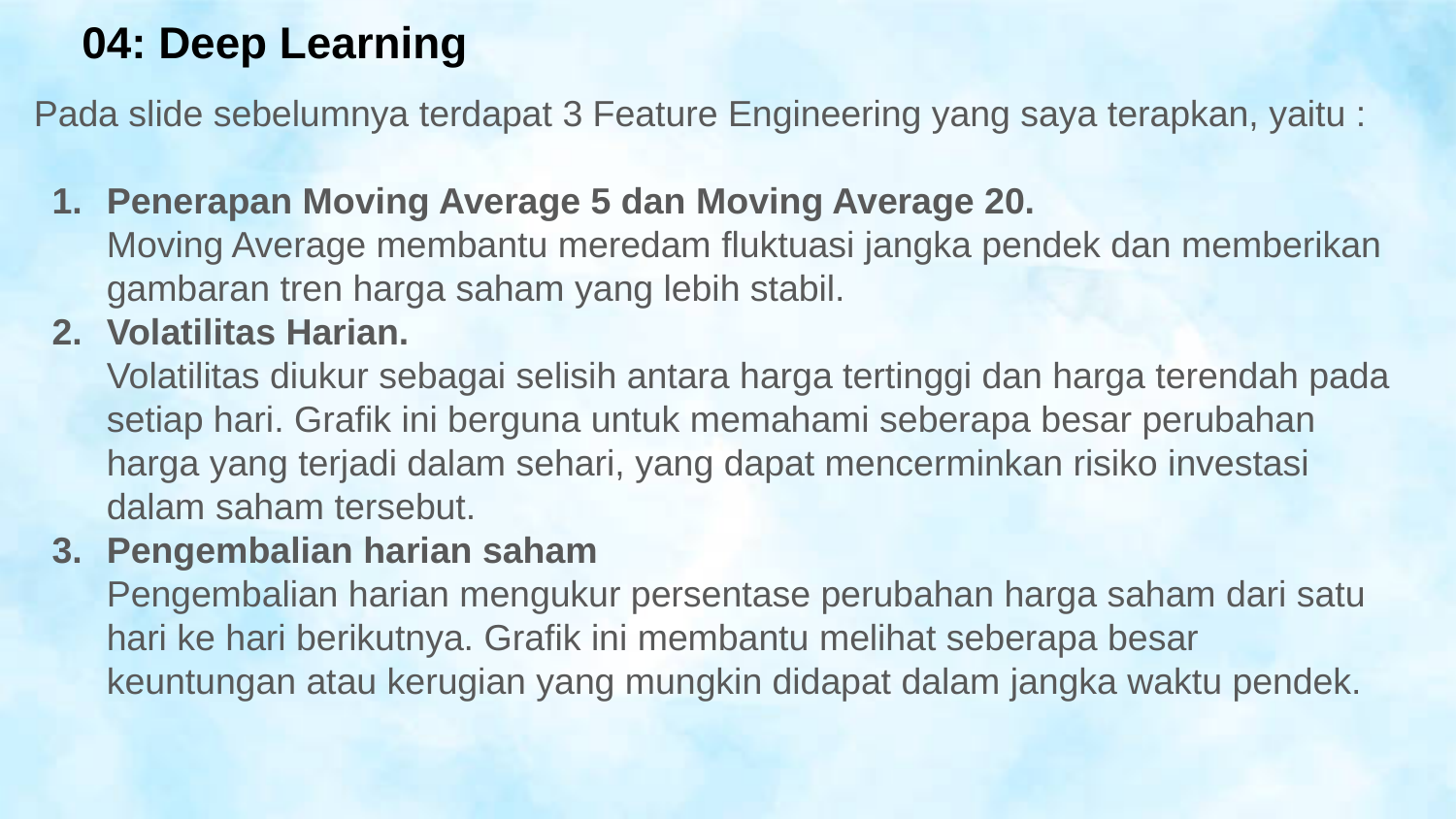

# 04: Deep Learning
Pada slide sebelumnya terdapat 3 Feature Engineering yang saya terapkan, yaitu :

Penerapan Moving Average 5 dan Moving Average 20.
Moving Average membantu meredam fluktuasi jangka pendek dan memberikan gambaran tren harga saham yang lebih stabil.
Volatilitas Harian.
Volatilitas diukur sebagai selisih antara harga tertinggi dan harga terendah pada setiap hari. Grafik ini berguna untuk memahami seberapa besar perubahan harga yang terjadi dalam sehari, yang dapat mencerminkan risiko investasi dalam saham tersebut.
Pengembalian harian saham
Pengembalian harian mengukur persentase perubahan harga saham dari satu hari ke hari berikutnya. Grafik ini membantu melihat seberapa besar keuntungan atau kerugian yang mungkin didapat dalam jangka waktu pendek.